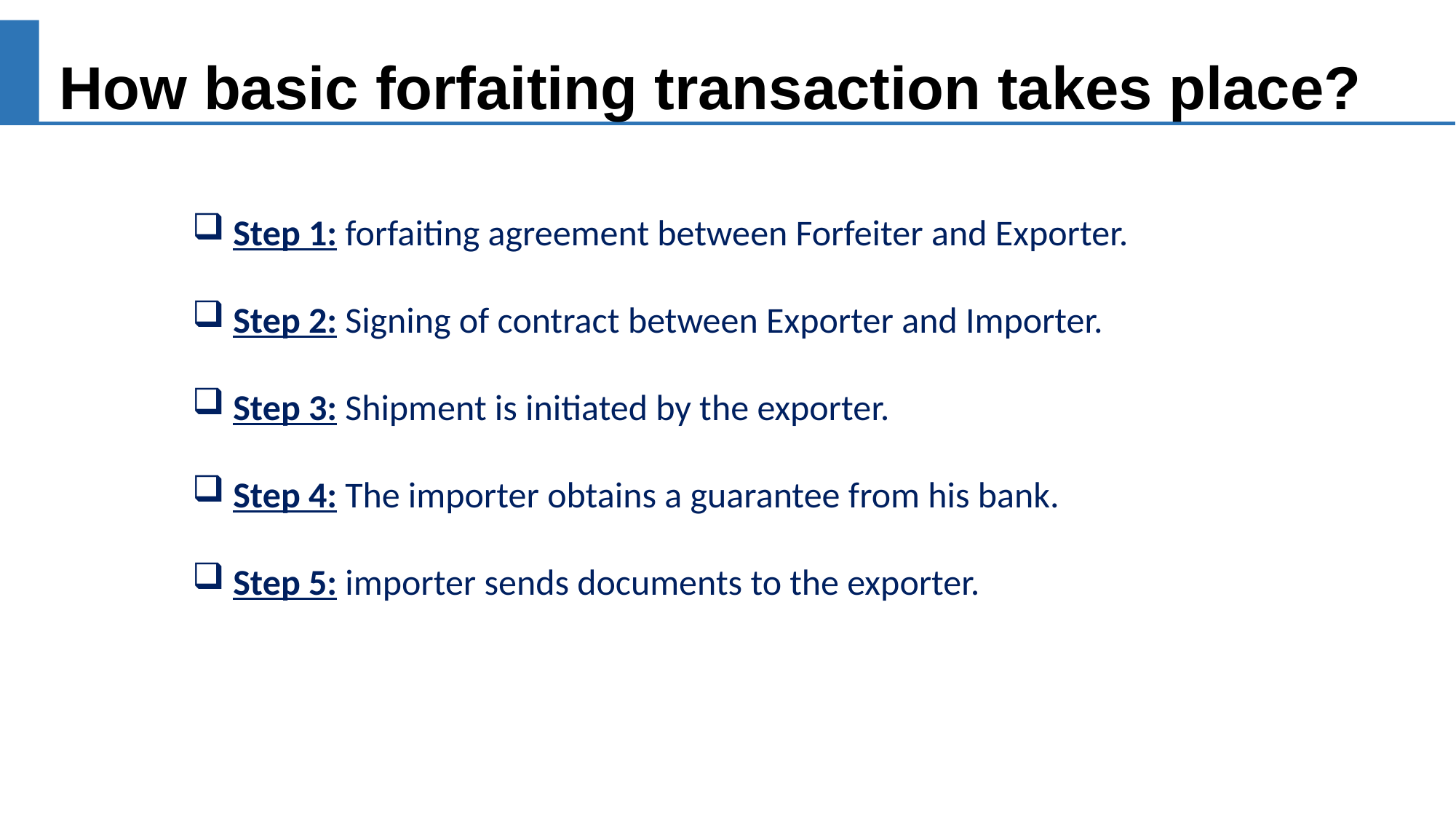

How basic forfaiting transaction takes place?

Step 1: forfaiting agreement between Forfeiter and Exporter.

Step 2: Signing of contract between Exporter and Importer.

Step 3: Shipment is initiated by the exporter.

Step 4: The importer obtains a guarantee from his bank.

Step 5: importer sends documents to the exporter.